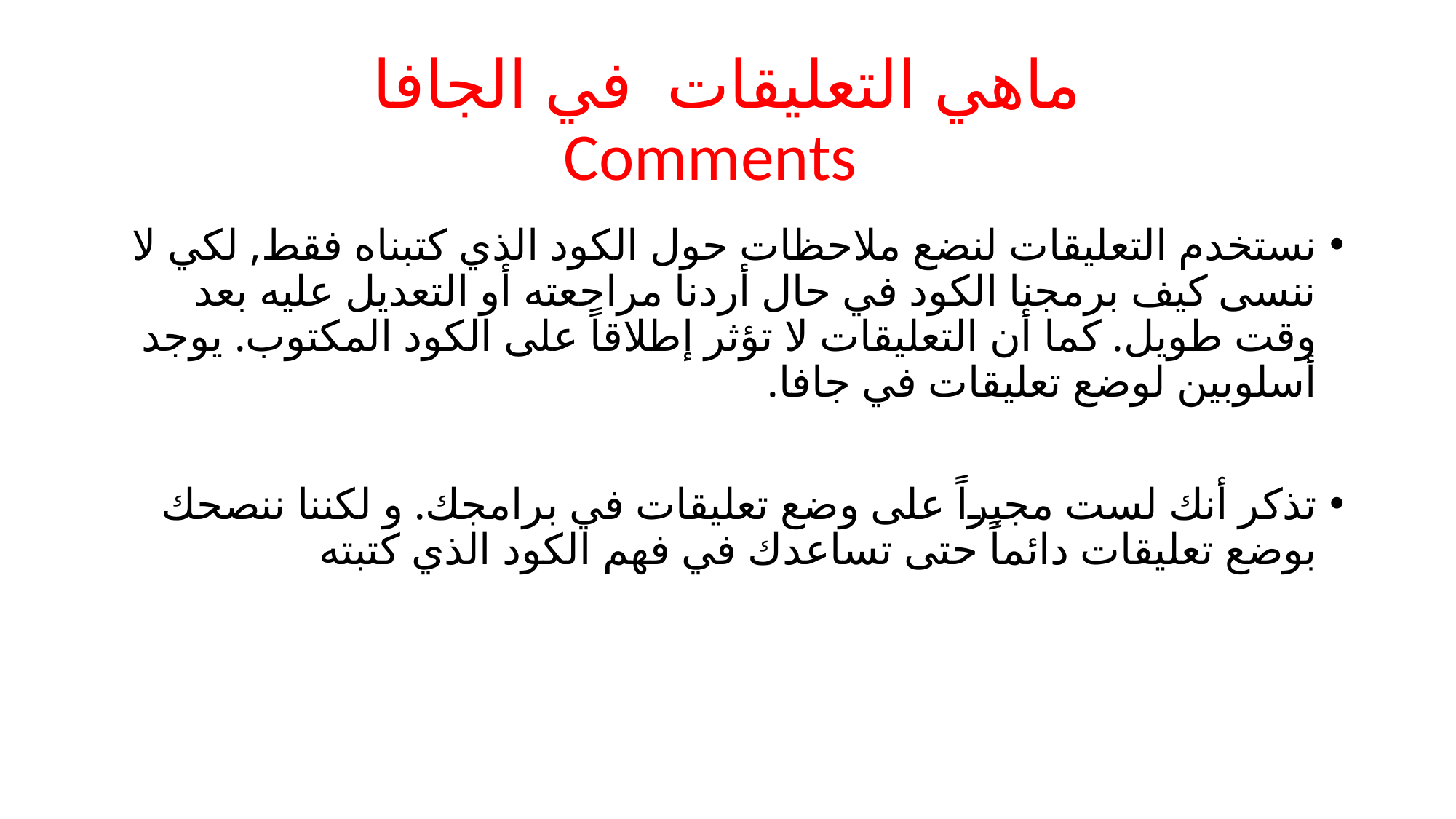

# ماهي التعليقات  في الجافا Comments
نستخدم التعليقات لنضع ملاحظات حول الكود الذي كتبناه فقط, لكي لا ننسى كيف برمجنا الكود في حال أردنا مراجعته أو التعديل عليه بعد وقت طويل. كما أن التعليقات لا تؤثر إطلاقاً على الكود المكتوب. يوجد أسلوبين لوضع تعليقات في جافا.

تذكر أنك لست مجبراً على وضع تعليقات في برامجك. و لكننا ننصحك بوضع تعليقات دائماً حتى تساعدك في فهم الكود الذي كتبته